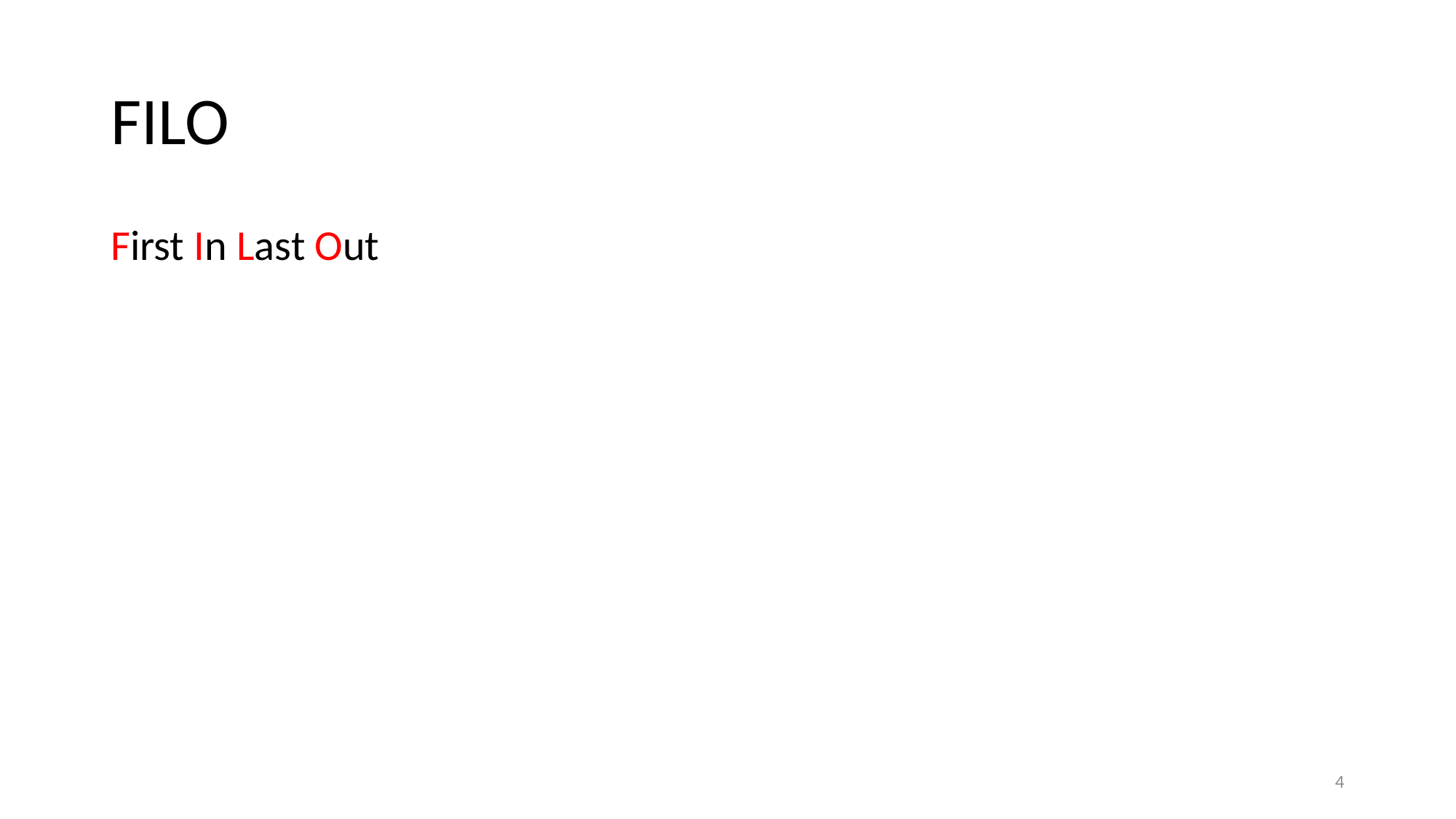

# FILO
First In Last Out

4